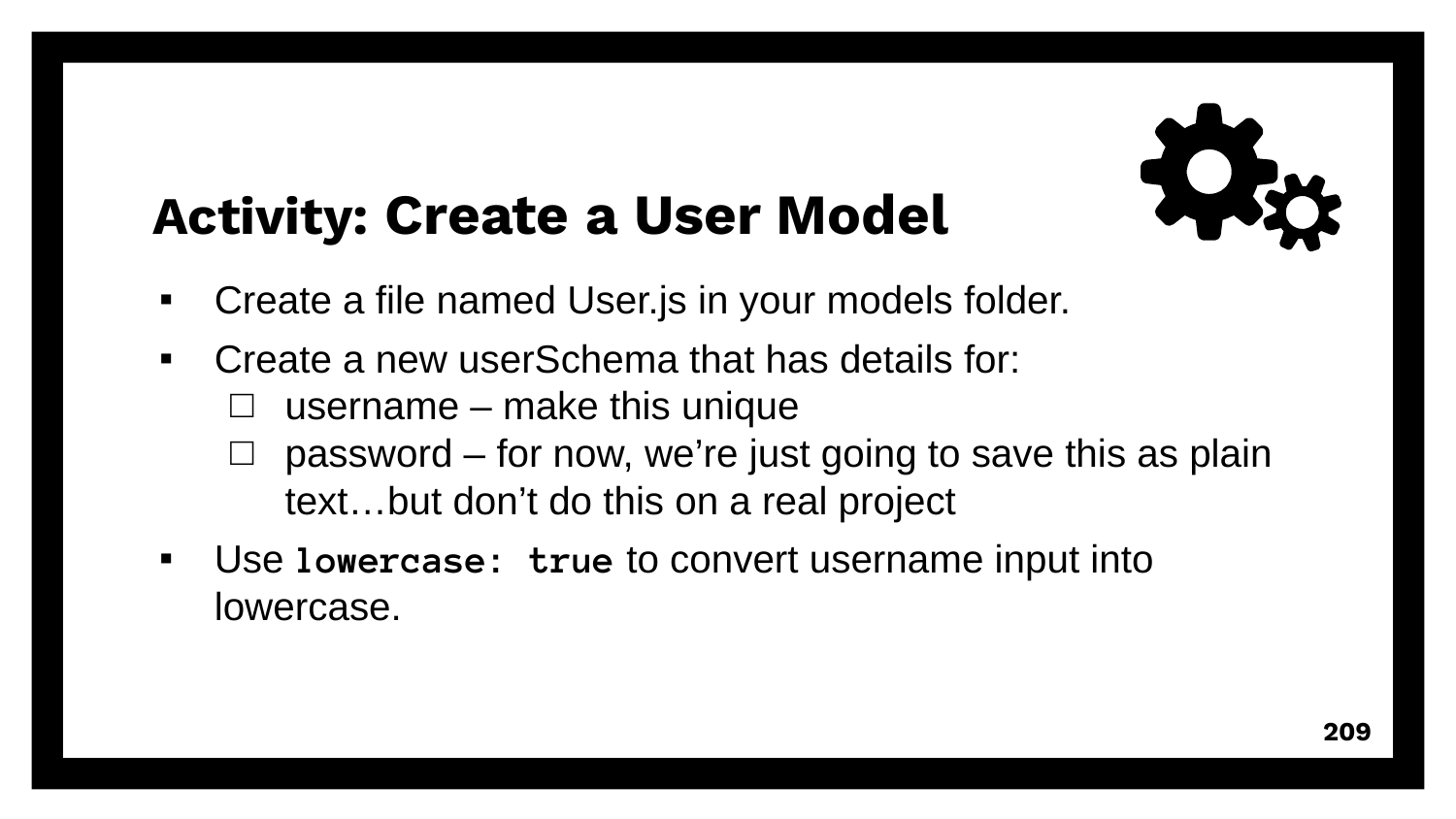

# Activity: Create a User Model
Create a file named User.js in your models folder.
Create a new userSchema that has details for:
username – make this unique
password – for now, we’re just going to save this as plain text…but don’t do this on a real project
Use lowercase: true to convert username input into lowercase.
209